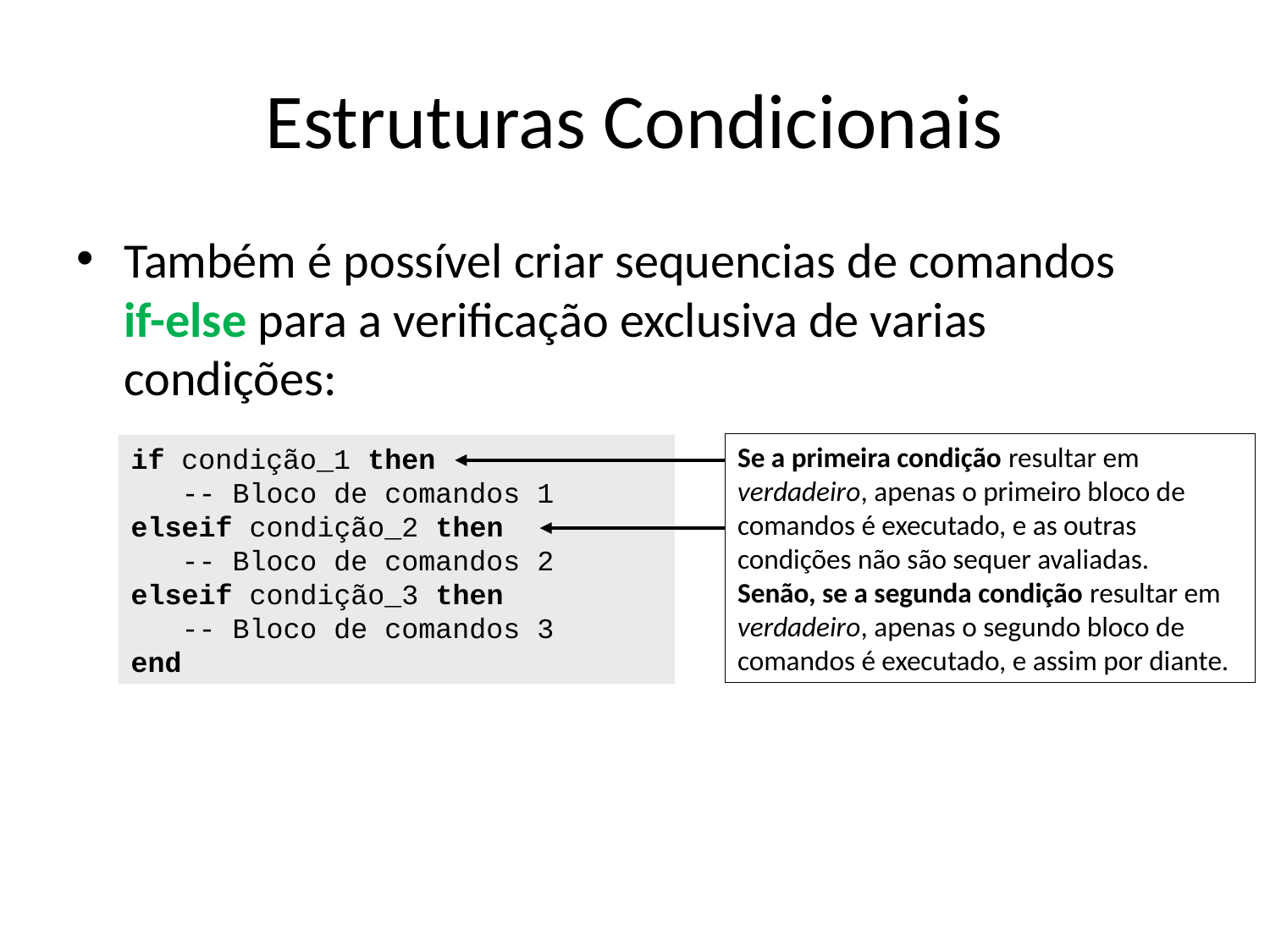

# Estruturas Condicionais
Também é possível criar sequencias de comandos    if-else para a verificação exclusiva de varias condições:
Se a primeira condição resultar em verdadeiro, apenas o primeiro bloco de comandos é executado, e as outras condições não são sequer avaliadas.
Senão, se a segunda condição resultar em verdadeiro, apenas o segundo bloco de comandos é executado, e assim por diante.
if condição_1 then
   -- Bloco de comandos 1
elseif condição_2 then
   -- Bloco de comandos 2
elseif condição_3 then
   -- Bloco de comandos 3
end